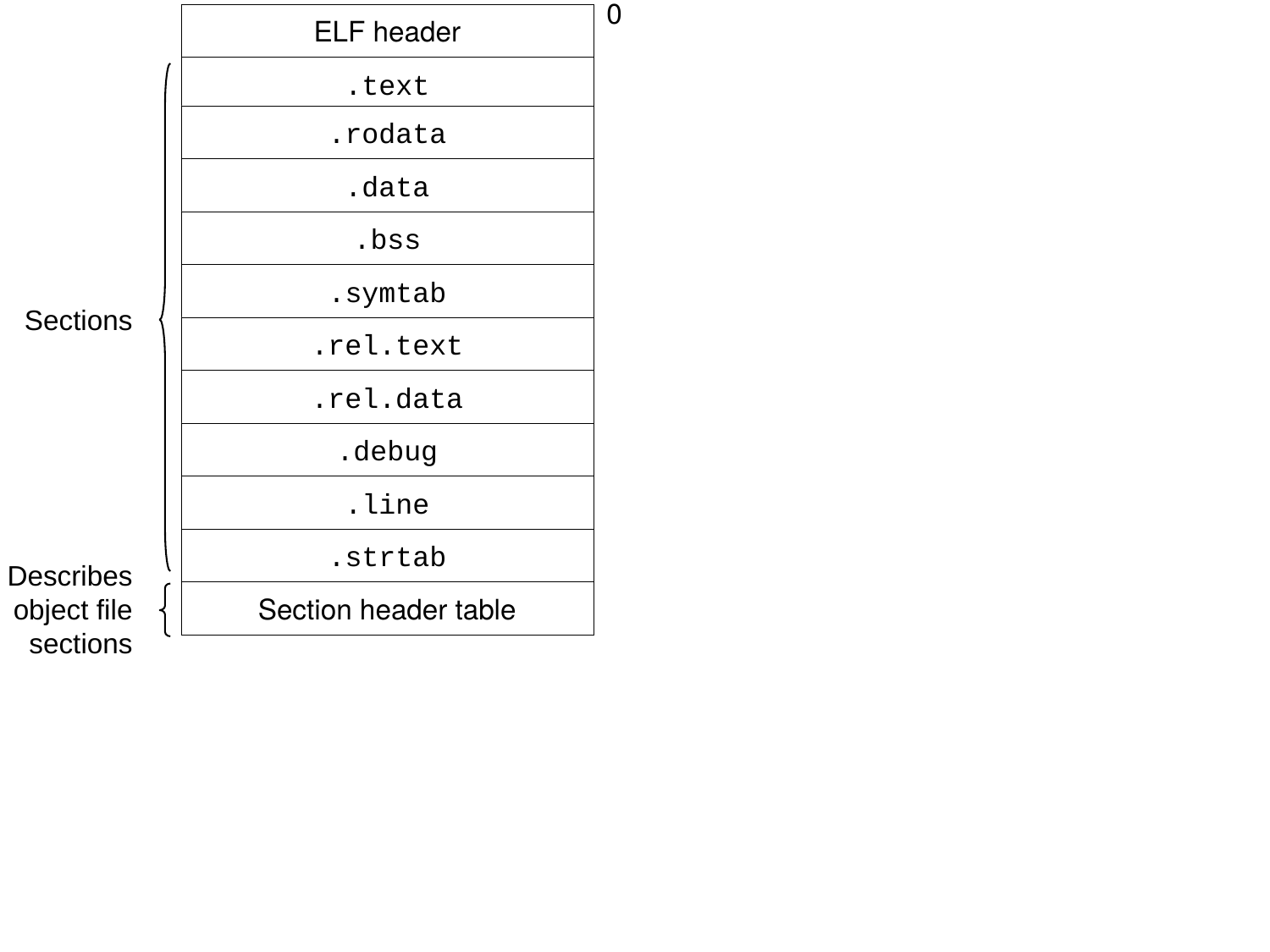

0
ELF header
.text

.rodata
.data
.bss
.symtab
Sections
.rel.text
.rel.data
.debug
.line
.strtab
Describes object file sections
Section header table